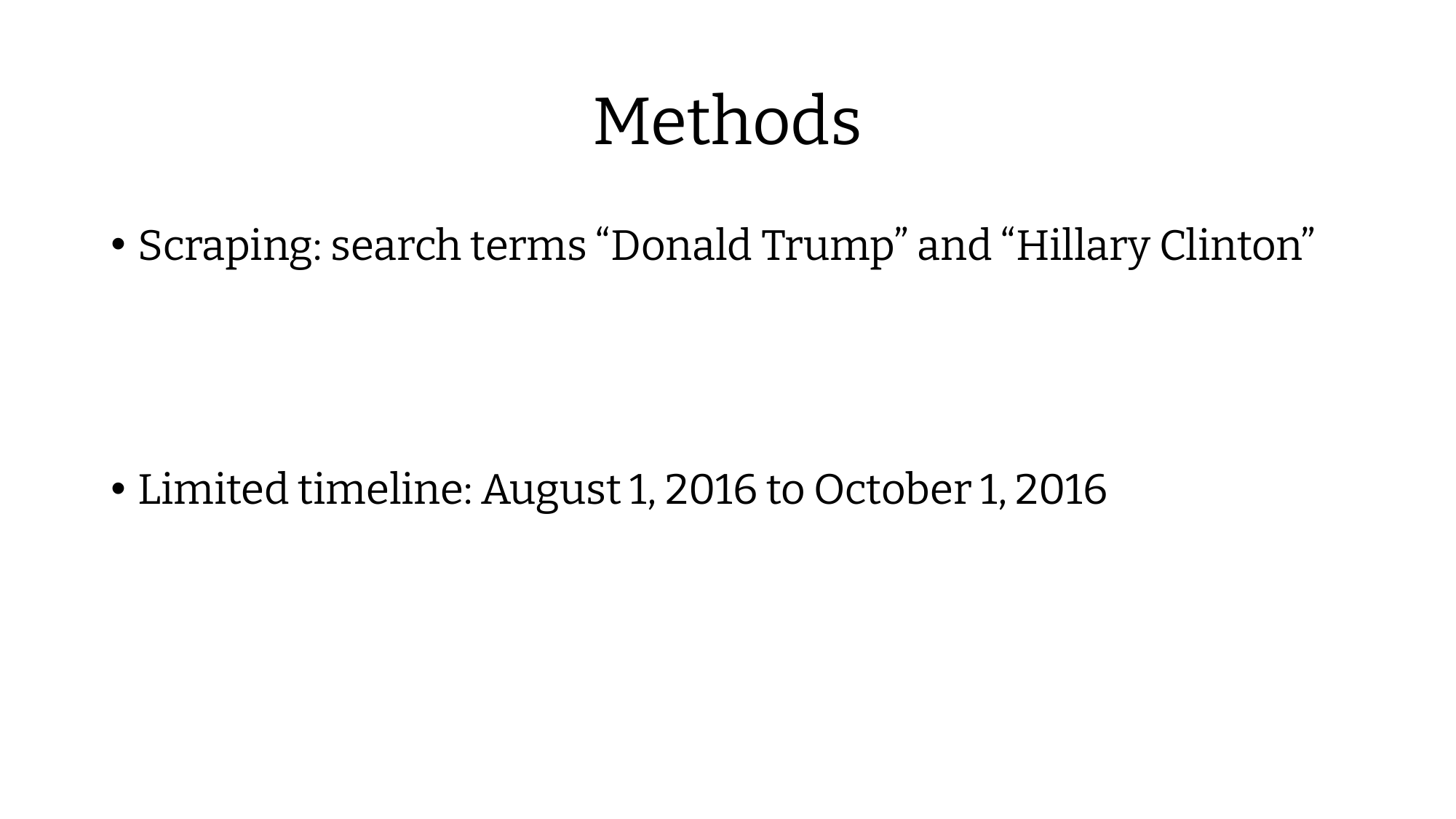

# Methods
Scraping: search terms “Donald Trump” and “Hillary Clinton”

Limited timeline: August 1, 2016 to October 1, 2016